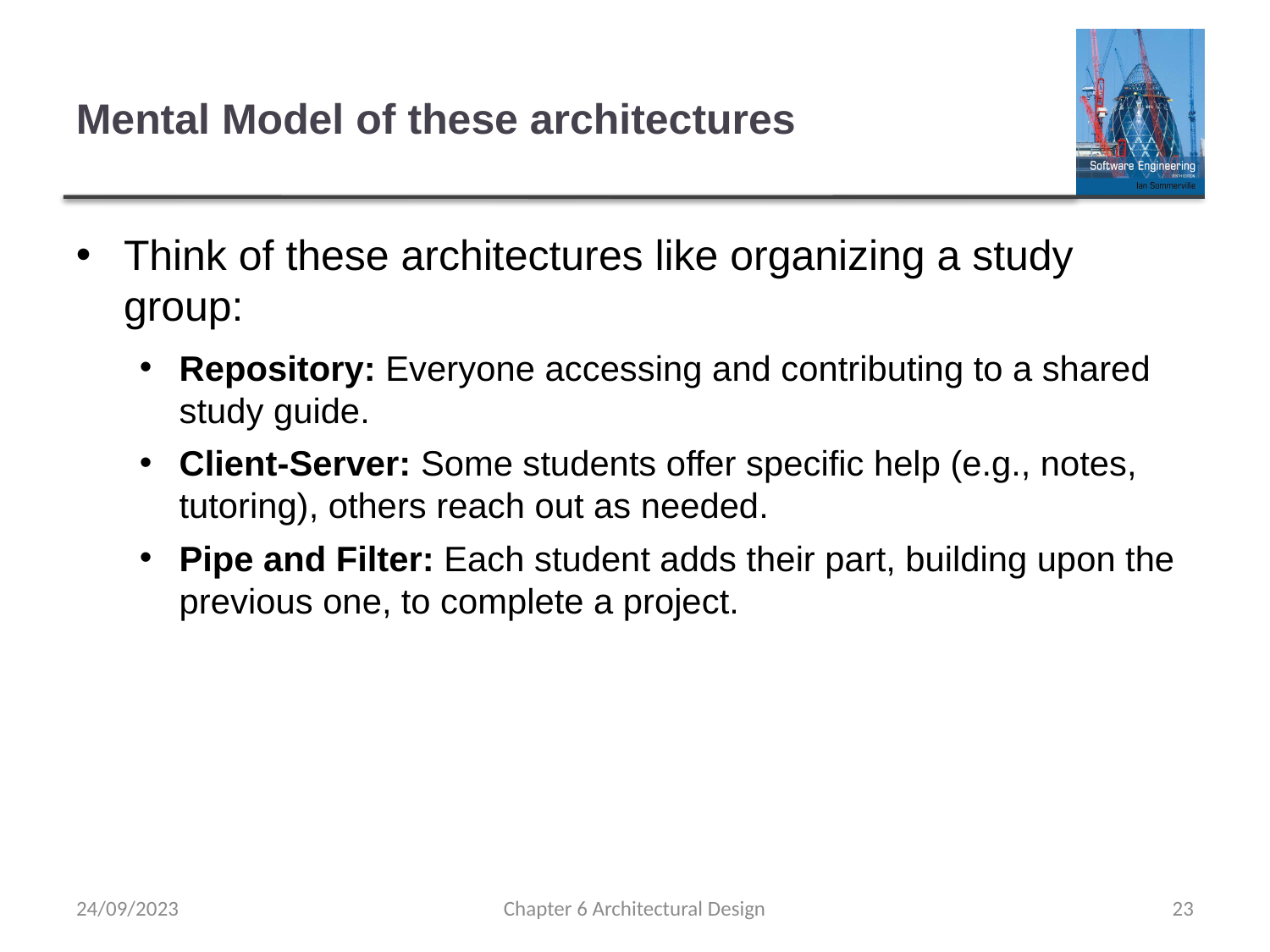

# Mental Model of these architectures
Think of these architectures like organizing a study group:
Repository: Everyone accessing and contributing to a shared study guide.
Client-Server: Some students offer specific help (e.g., notes, tutoring), others reach out as needed.
Pipe and Filter: Each student adds their part, building upon the previous one, to complete a project.
24/09/2023
Chapter 6 Architectural Design
23